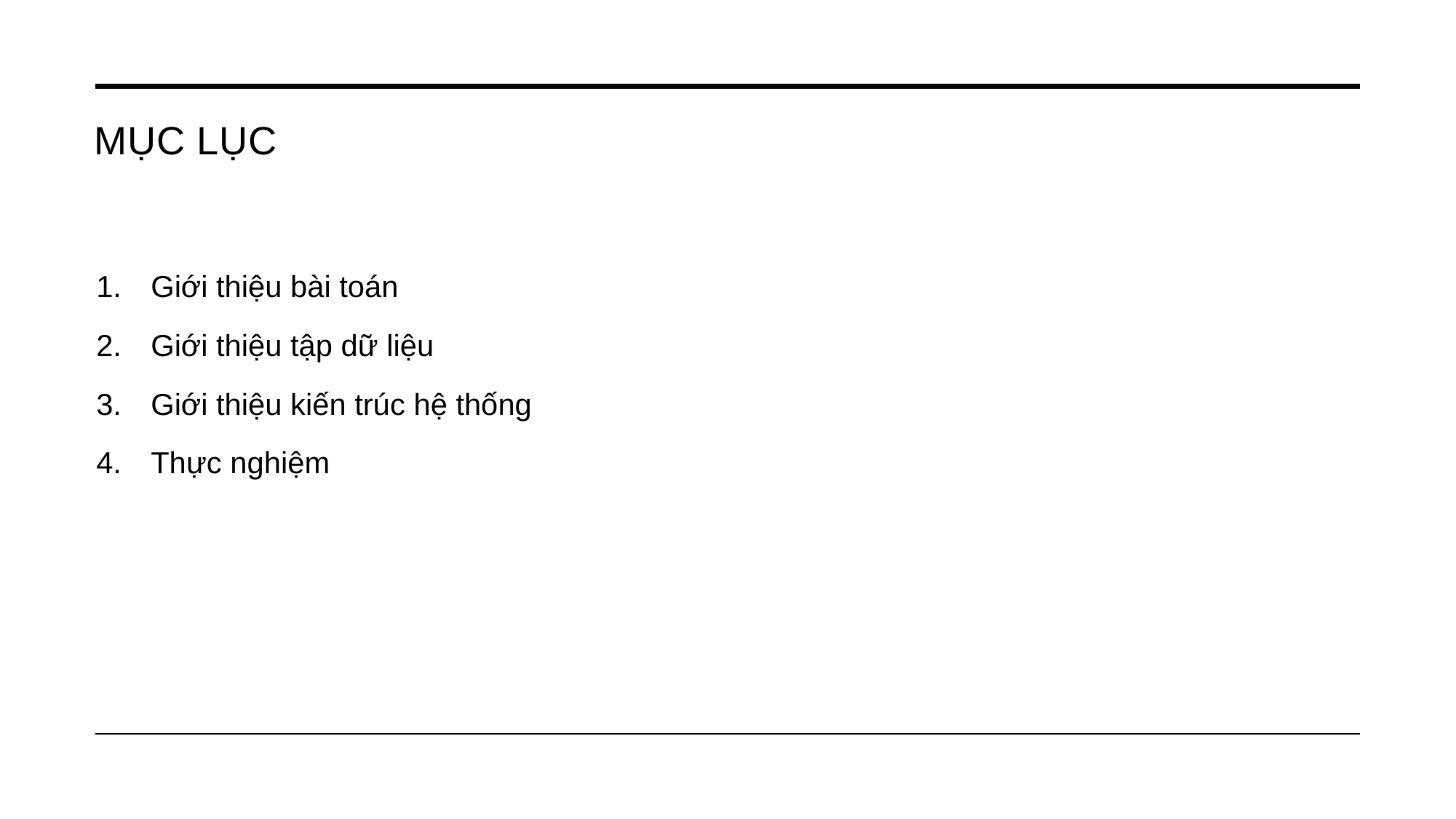

# Mục lục
Giới thiệu bài toán
Giới thiệu tập dữ liệu
Giới thiệu kiến trúc hệ thống
Thực nghiệm